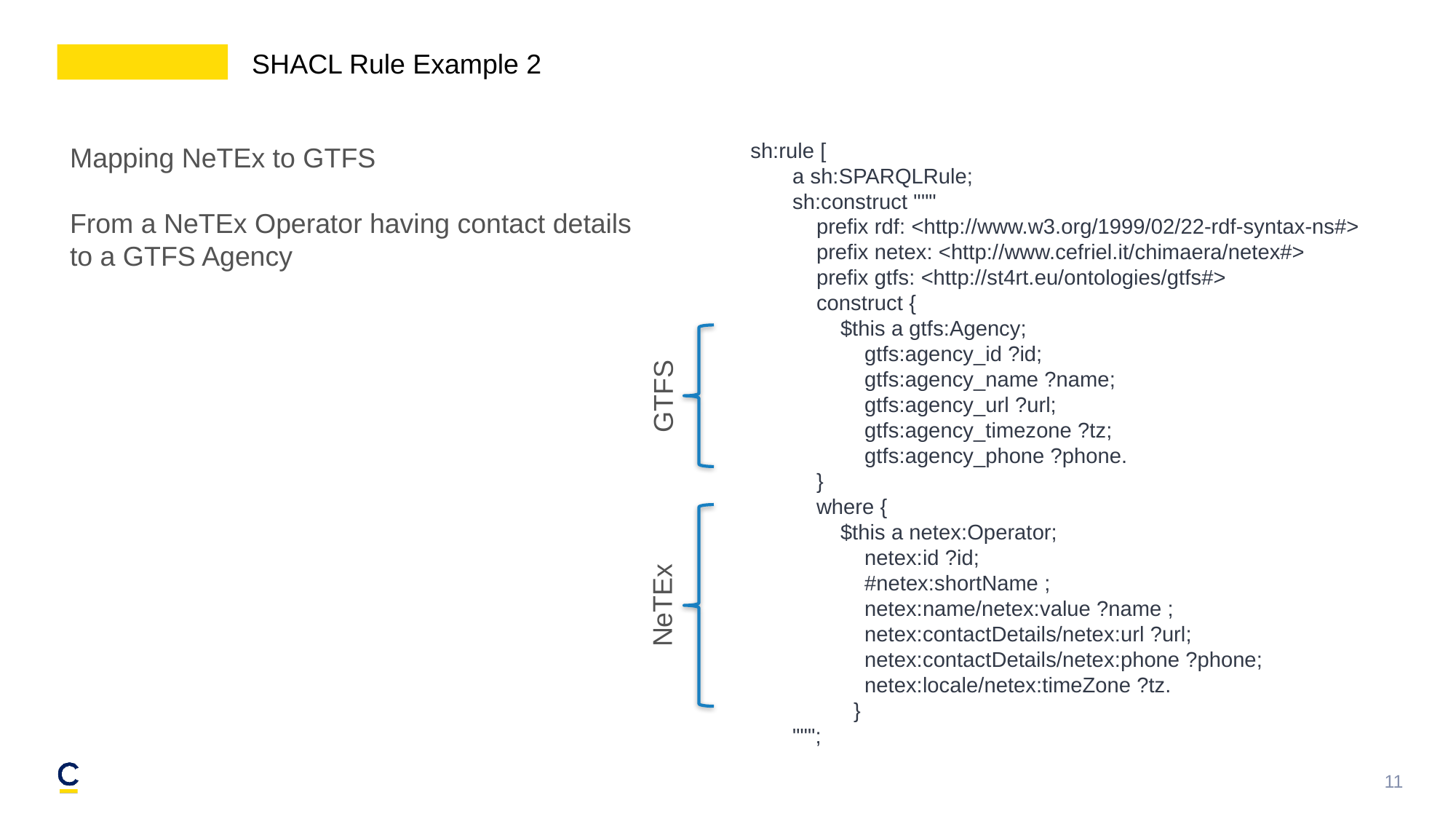

# SHACL Rule Example 2
 sh:rule [
        a sh:SPARQLRule;
        sh:construct """
            prefix rdf: <http://www.w3.org/1999/02/22-rdf-syntax-ns#>
            prefix netex: <http://www.cefriel.it/chimaera/netex#>
            prefix gtfs: <http://st4rt.eu/ontologies/gtfs#>
            construct {
                $this a gtfs:Agency;
                    gtfs:agency_id ?id;
                    gtfs:agency_name ?name;
                    gtfs:agency_url ?url;
                    gtfs:agency_timezone ?tz;
                    gtfs:agency_phone ?phone.
            }
            where {
                $this a netex:Operator;
                    netex:id ?id;
                    #netex:shortName ;
                    netex:name/netex:value ?name ;
                    netex:contactDetails/netex:url ?url;
                    netex:contactDetails/netex:phone ?phone;
                    netex:locale/netex:timeZone ?tz.
	}
        """;
Mapping NeTEx to GTFS

From a NeTEx Operator having contact details to a GTFS Agency

GTFS

NeTEx
11